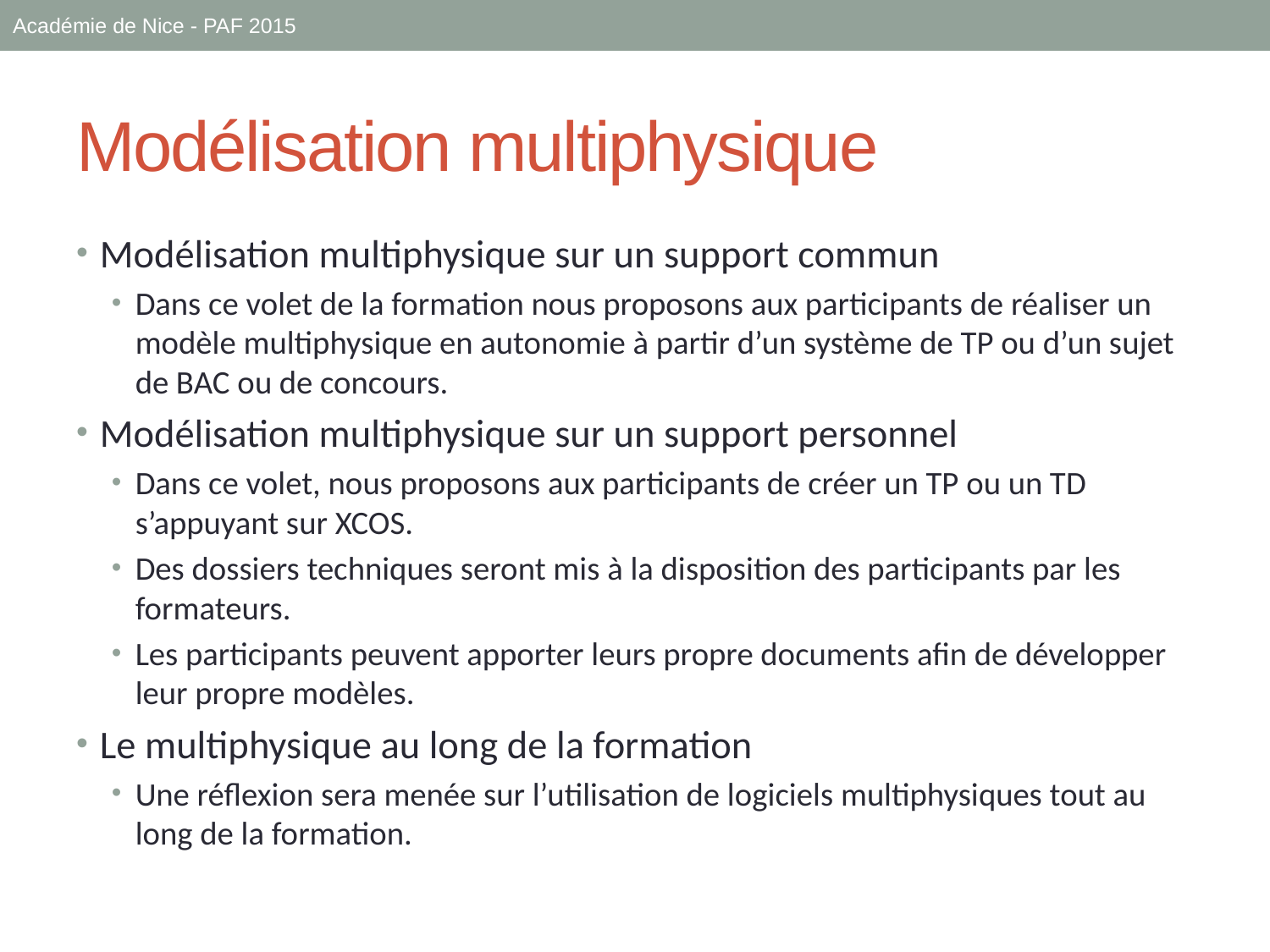

Académie de Nice - PAF 2015
# Modélisation multiphysique
Modélisation multiphysique sur un support commun
Dans ce volet de la formation nous proposons aux participants de réaliser un modèle multiphysique en autonomie à partir d’un système de TP ou d’un sujet de BAC ou de concours.
Modélisation multiphysique sur un support personnel
Dans ce volet, nous proposons aux participants de créer un TP ou un TD s’appuyant sur XCOS.
Des dossiers techniques seront mis à la disposition des participants par les formateurs.
Les participants peuvent apporter leurs propre documents afin de développer leur propre modèles.
Le multiphysique au long de la formation
Une réflexion sera menée sur l’utilisation de logiciels multiphysiques tout au long de la formation.